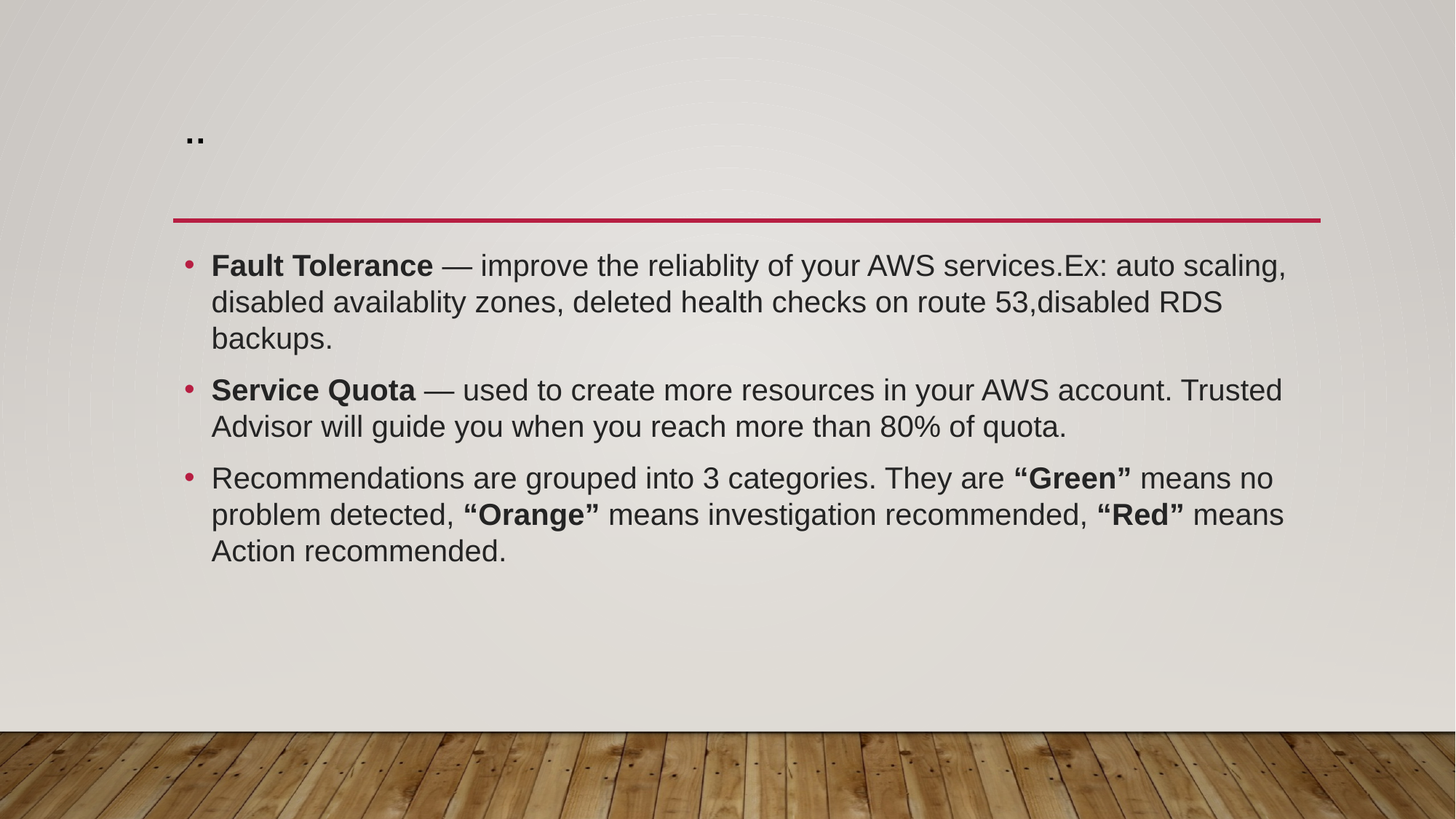

# ..
Fault Tolerance — improve the reliablity of your AWS services.Ex: auto scaling, disabled availablity zones, deleted health checks on route 53,disabled RDS backups.
Service Quota — used to create more resources in your AWS account. Trusted Advisor will guide you when you reach more than 80% of quota.
Recommendations are grouped into 3 categories. They are “Green” means no problem detected, “Orange” means investigation recommended, “Red” means Action recommended.